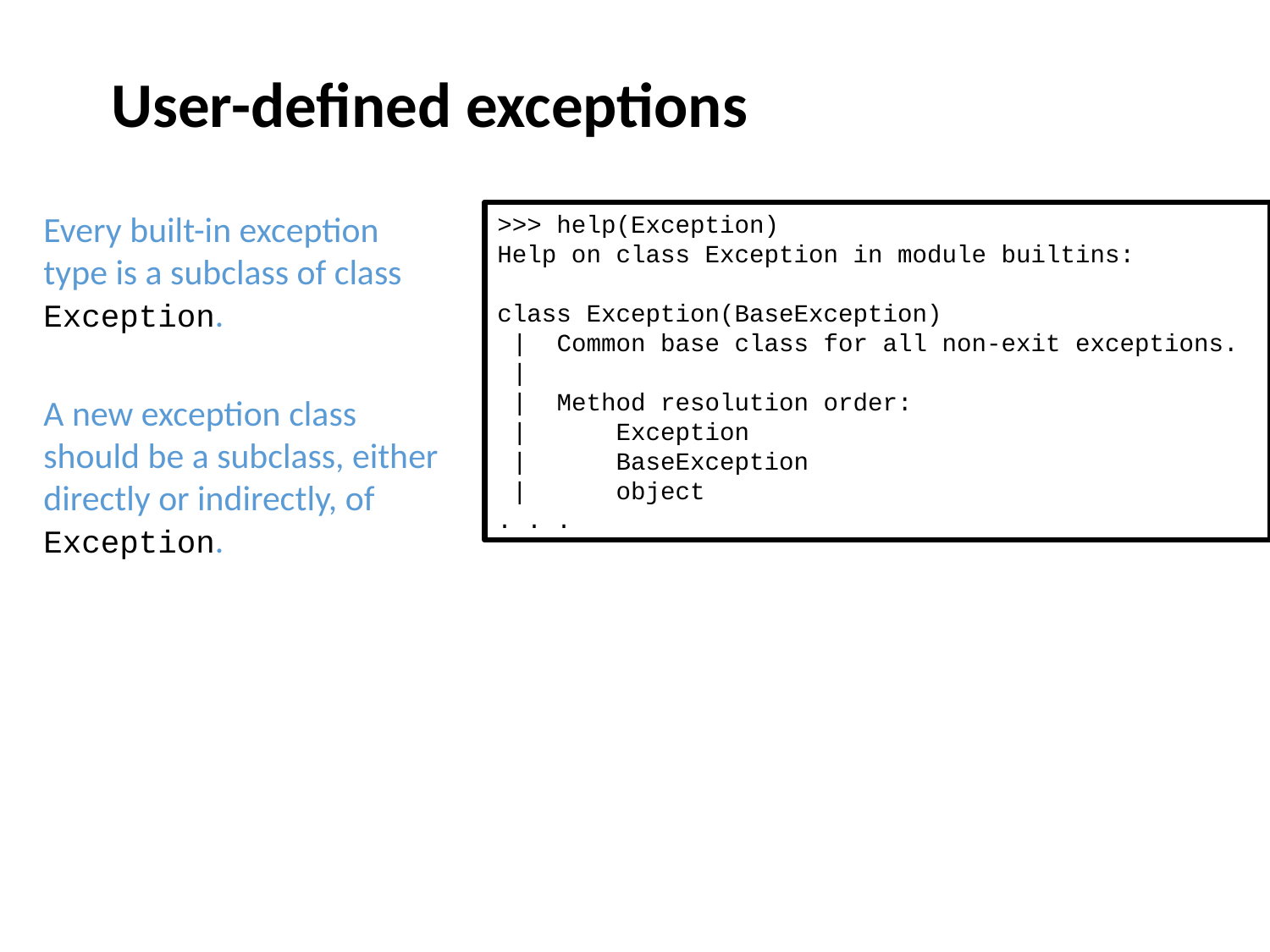

User-defined exceptions
Every built-in exception type is a subclass of class Exception.
>>> help(Exception)
Help on class Exception in module builtins:

class Exception(BaseException)
 |  Common base class for all non-exit exceptions.
 |
 |  Method resolution order:
 |      Exception
 |      BaseException
 |      object
. . .
>>> class MyError(Exception):
	pass

>>>

>>> class MyError(Exception):
	pass

>>> raise MyError('Message in a bottle')
Traceback (most recent call last):
  File "<pyshell#71>", line 1, in <module>
    raise MyError('Message in a bottle')
MyError: Message in a bottle
>>>
A new exception class should be a subclass, either directly or indirectly, of Exception.